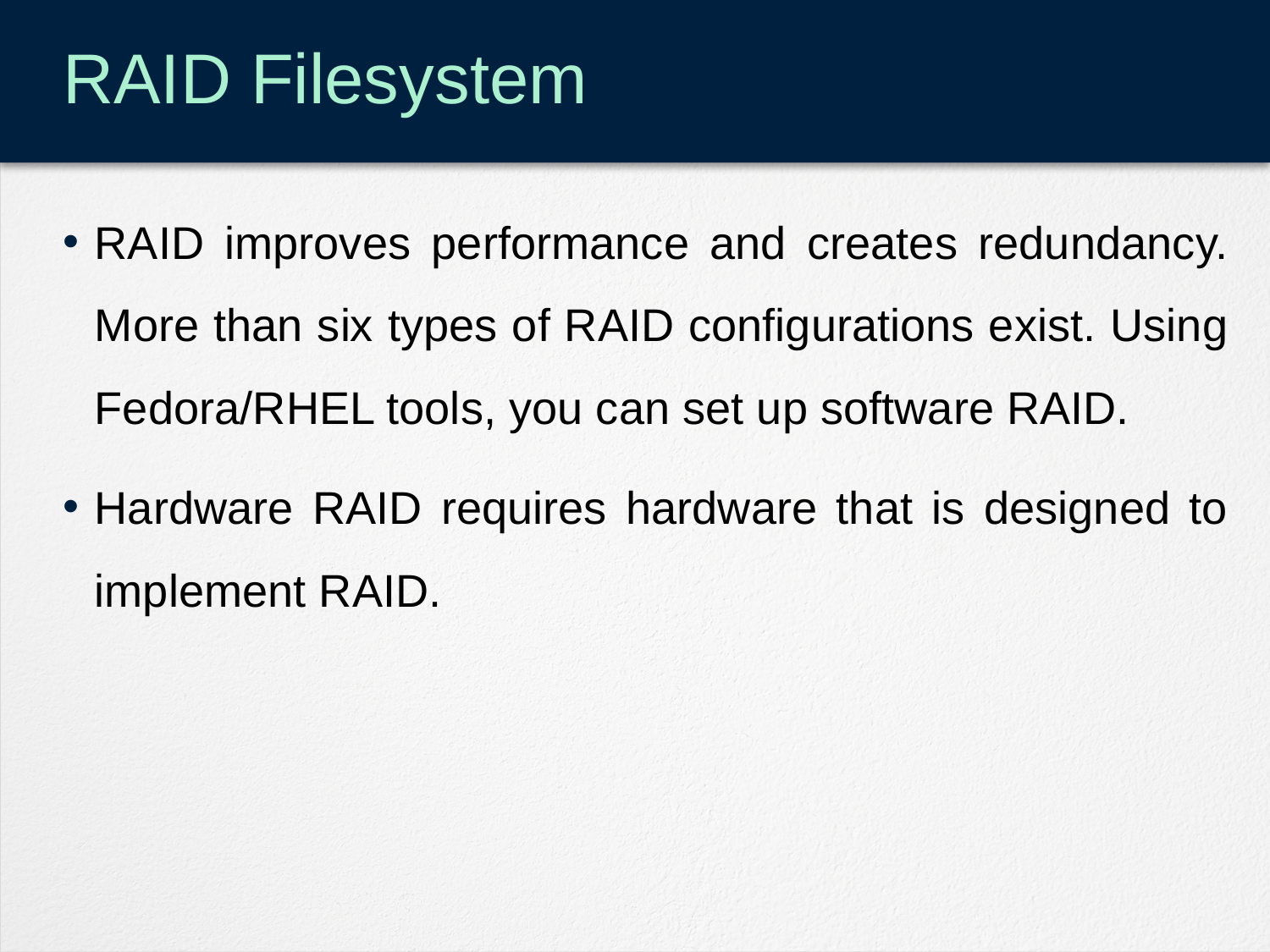

# RAID Filesystem
RAID improves performance and creates redundancy. More than six types of RAID configurations exist. Using Fedora/RHEL tools, you can set up software RAID.
Hardware RAID requires hardware that is designed to implement RAID.